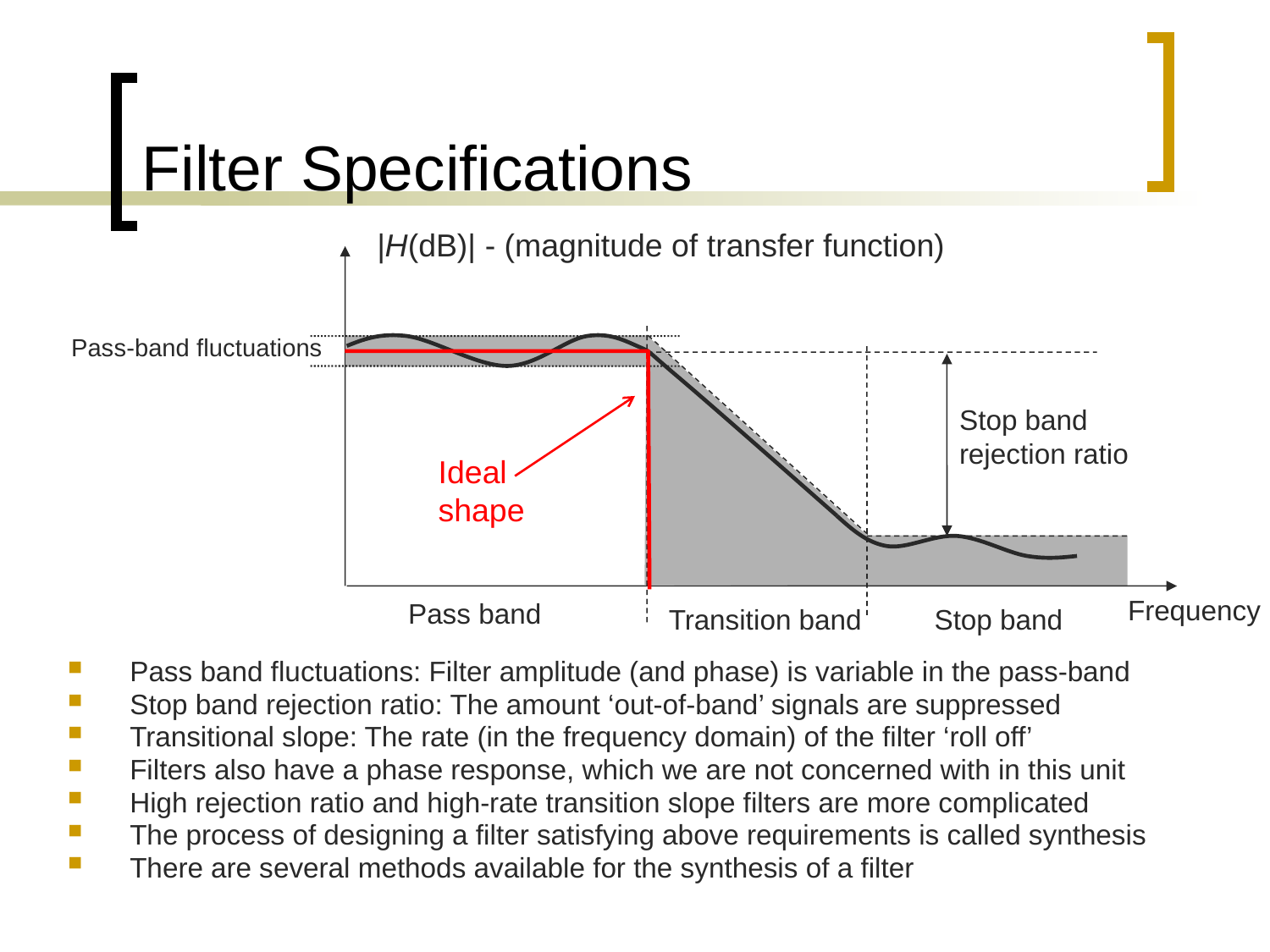

# Filter Specifications
|H(dB)| - (magnitude of transfer function)

Pass-band fluctuations

Stop band rejection ratio
Ideal
shape

Frequency

Pass band
Stop band
Transition band
Pass band fluctuations: Filter amplitude (and phase) is variable in the pass-band
Stop band rejection ratio: The amount ‘out-of-band’ signals are suppressed
Transitional slope: The rate (in the frequency domain) of the filter ‘roll off’
Filters also have a phase response, which we are not concerned with in this unit
High rejection ratio and high-rate transition slope filters are more complicated
The process of designing a filter satisfying above requirements is called synthesis
There are several methods available for the synthesis of a filter